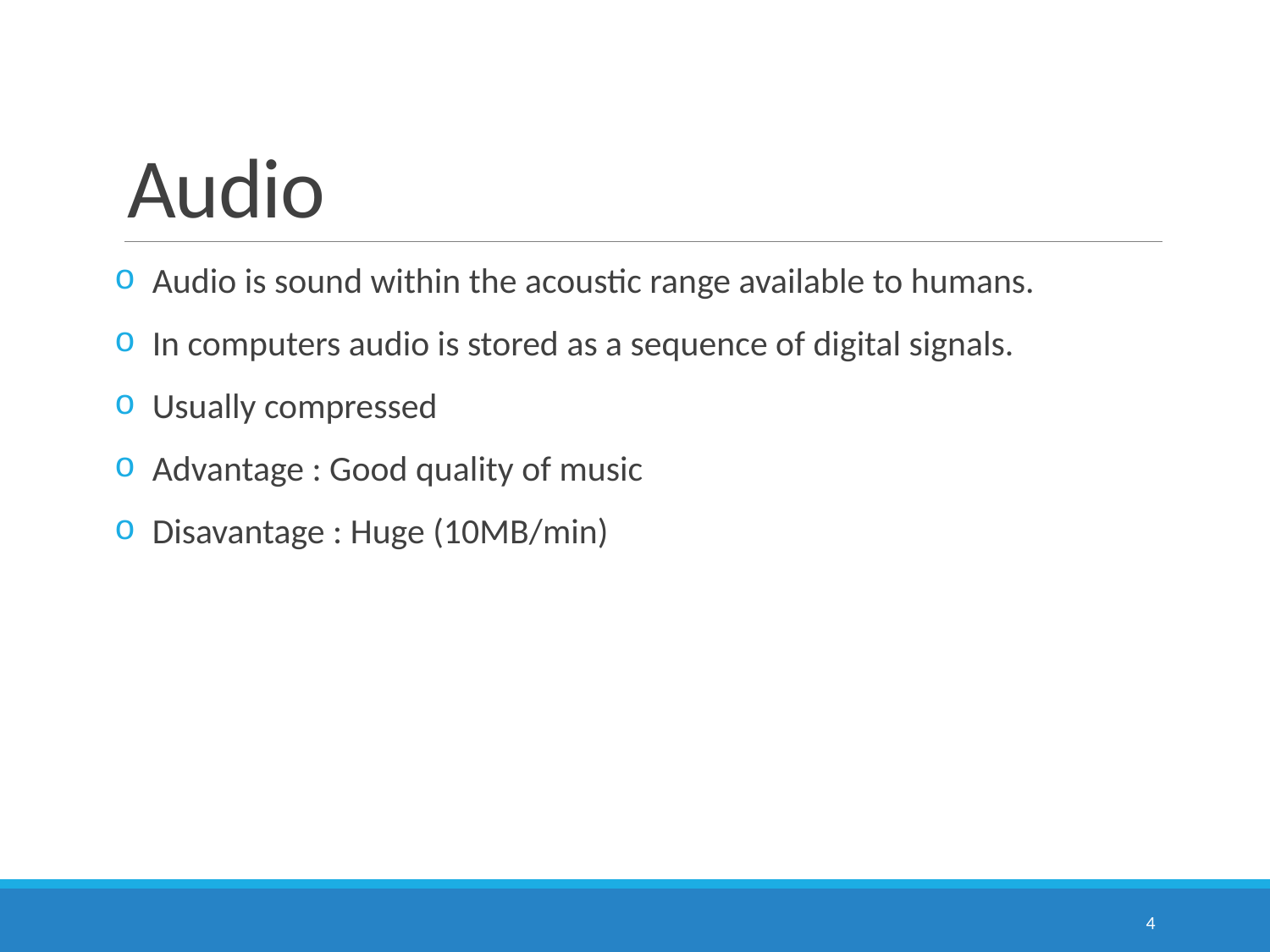

# Audio
Audio is sound within the acoustic range available to humans.
In computers audio is stored as a sequence of digital signals.
Usually compressed
Advantage : Good quality of music
Disavantage : Huge (10MB/min)
4